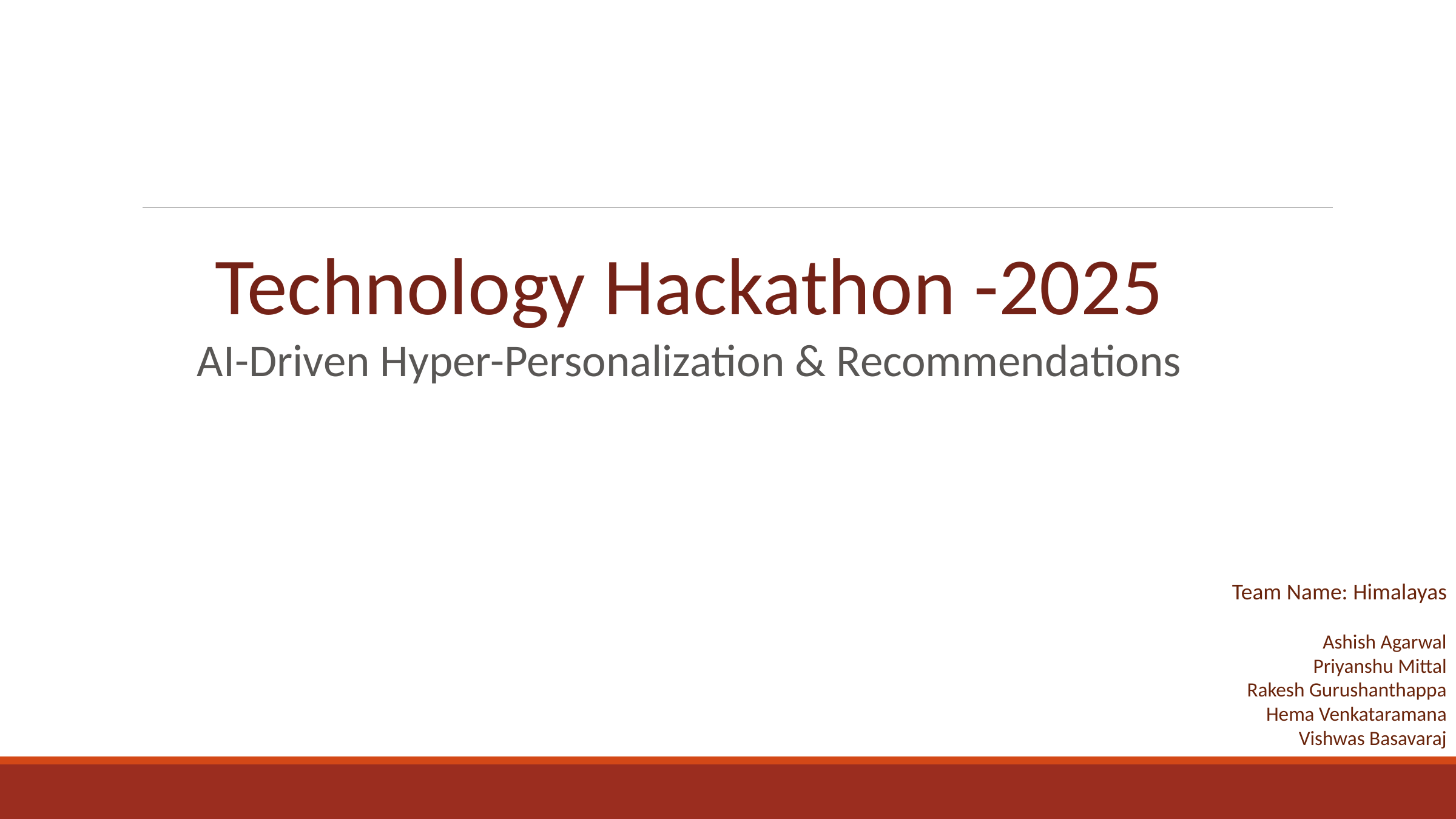

Technology Hackathon -2025
AI-Driven Hyper-Personalization & Recommendations
Team Name: Himalayas

Ashish Agarwal
Priyanshu Mittal
Rakesh Gurushanthappa
Hema Venkataramana
Vishwas Basavaraj